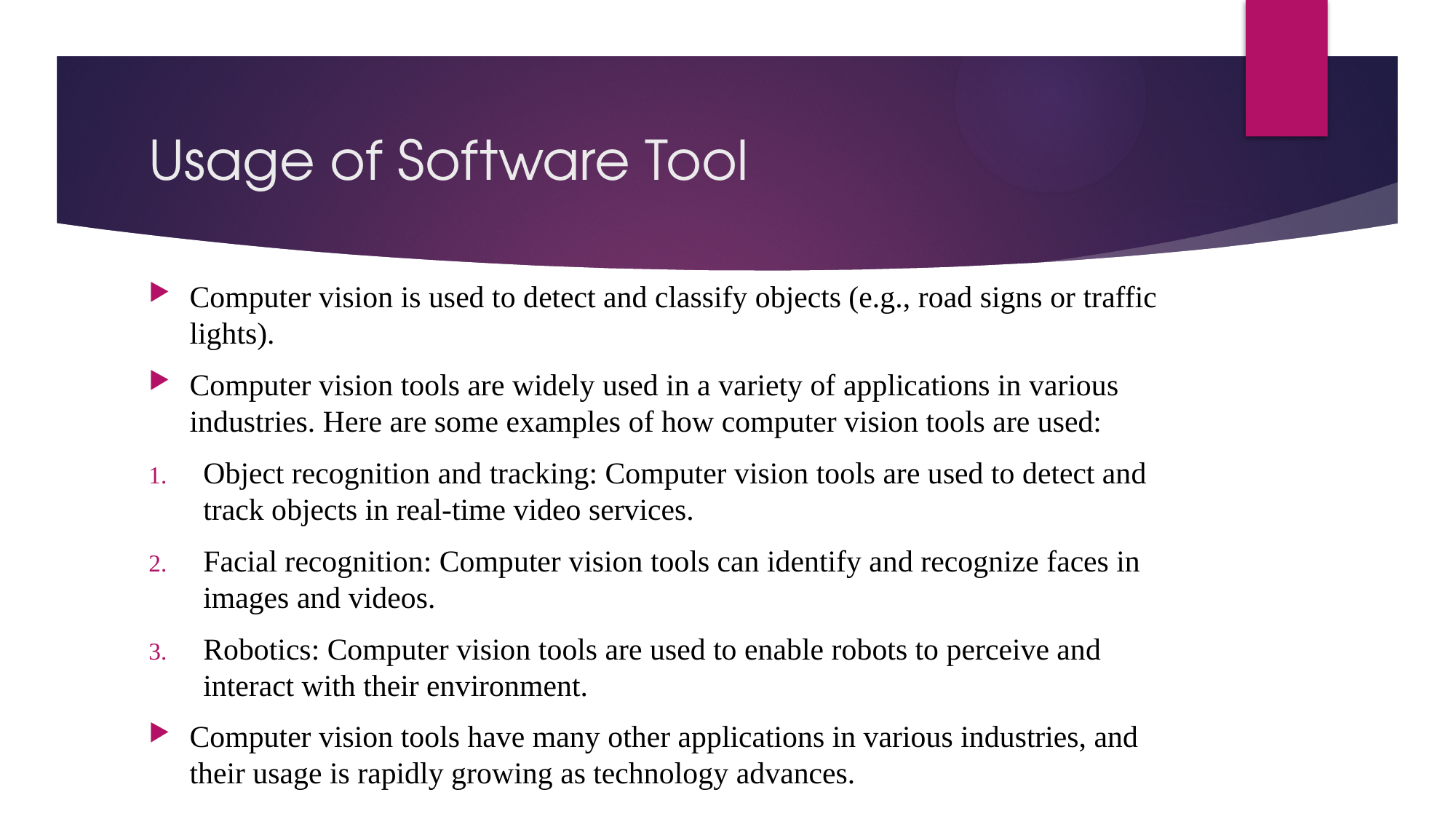

# Usage of Software Tool
Computer vision is used to detect and classify objects (e.g., road signs or traffic lights).
Computer vision tools are widely used in a variety of applications in various industries. Here are some examples of how computer vision tools are used:
Object recognition and tracking: Computer vision tools are used to detect and track objects in real-time video services.
Facial recognition: Computer vision tools can identify and recognize faces in images and videos.
Robotics: Computer vision tools are used to enable robots to perceive and interact with their environment.
Computer vision tools have many other applications in various industries, and their usage is rapidly growing as technology advances.